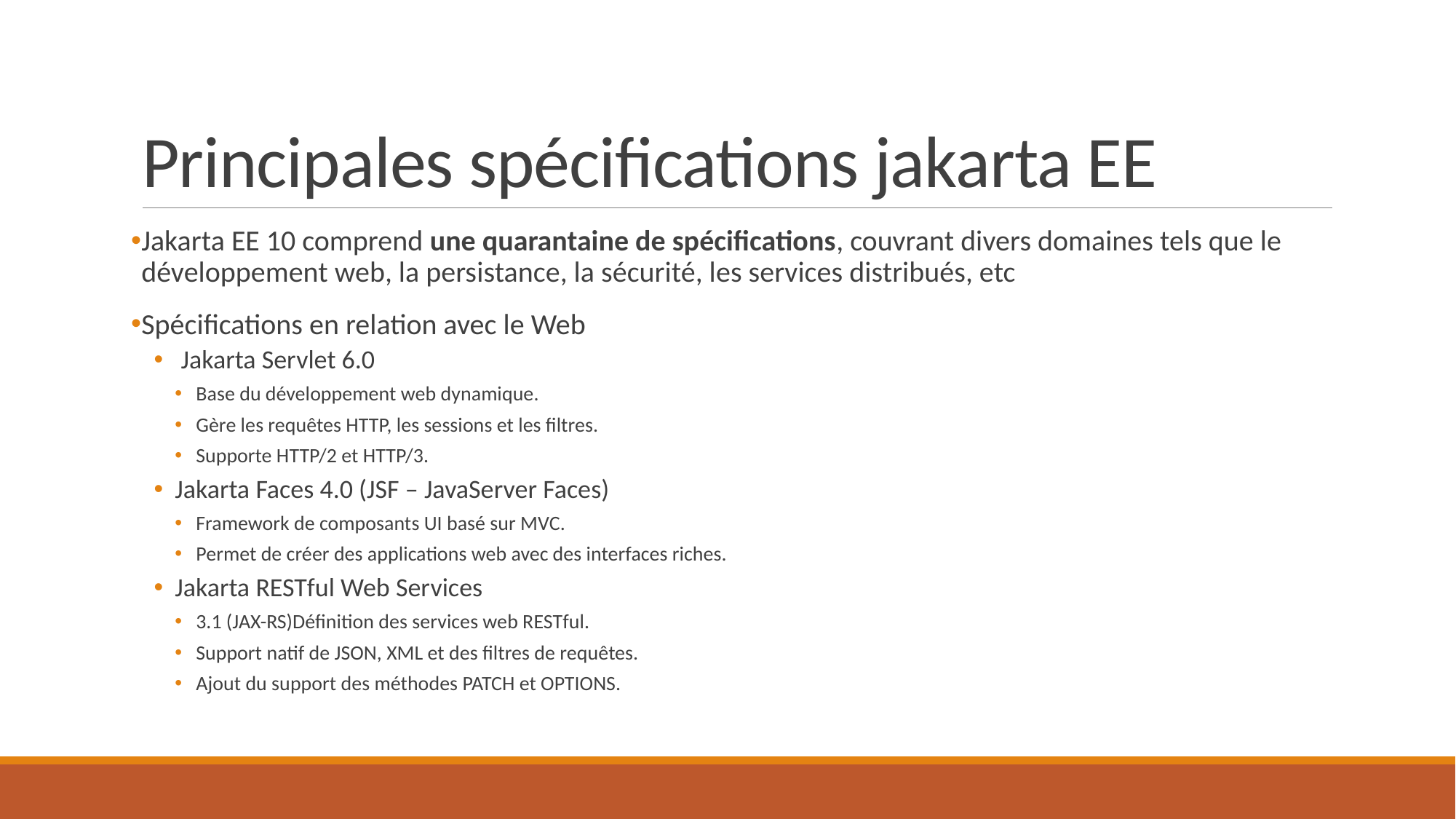

# Principales spécifications jakarta EE
Jakarta EE 10 comprend une quarantaine de spécifications, couvrant divers domaines tels que le développement web, la persistance, la sécurité, les services distribués, etc
Spécifications en relation avec le Web
 Jakarta Servlet 6.0
Base du développement web dynamique.
Gère les requêtes HTTP, les sessions et les filtres.
Supporte HTTP/2 et HTTP/3.
Jakarta Faces 4.0 (JSF – JavaServer Faces)
Framework de composants UI basé sur MVC.
Permet de créer des applications web avec des interfaces riches.
Jakarta RESTful Web Services
3.1 (JAX-RS)Définition des services web RESTful.
Support natif de JSON, XML et des filtres de requêtes.
Ajout du support des méthodes PATCH et OPTIONS.